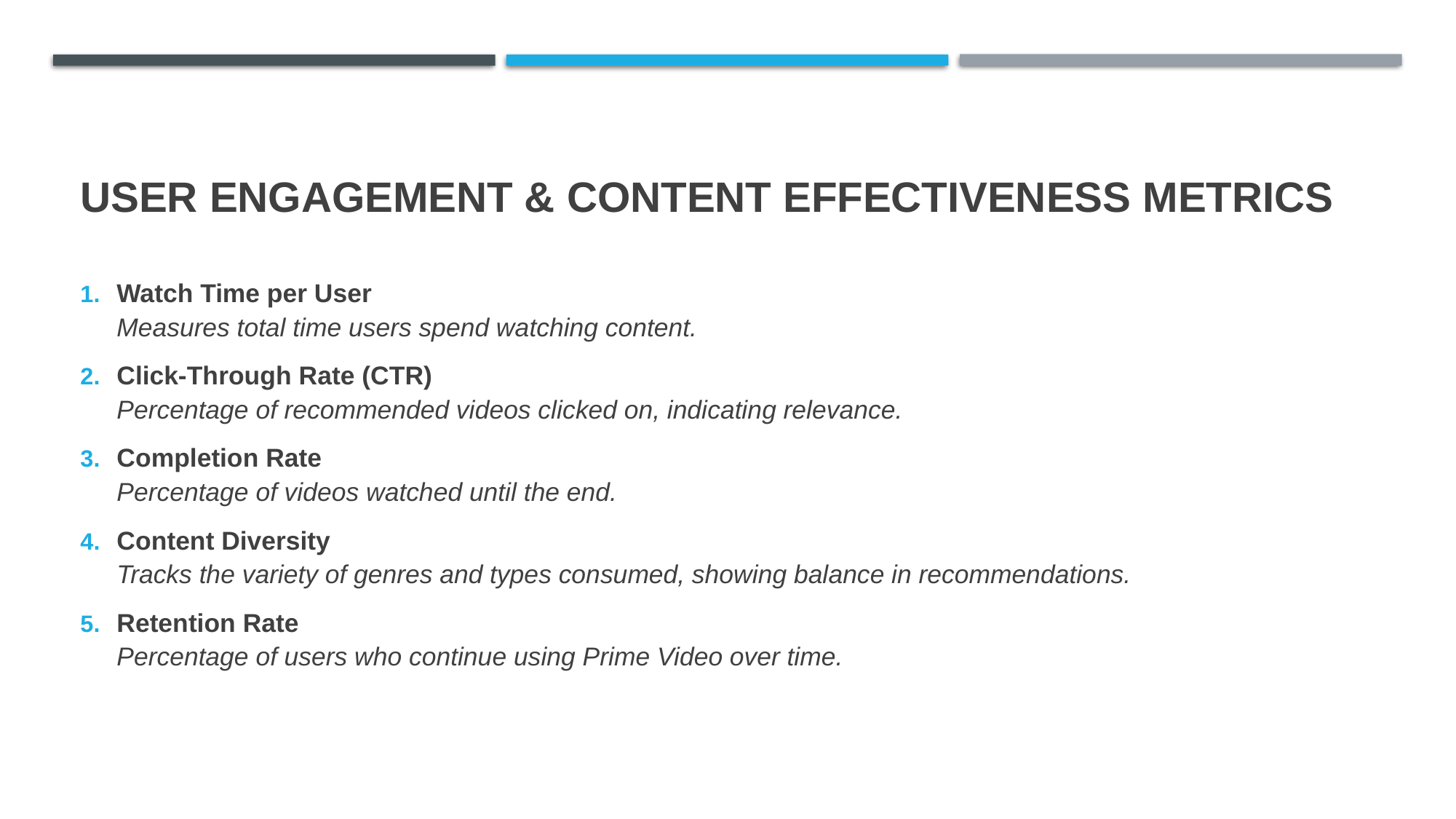

# User Engagement & Content Effectiveness Metrics
Watch Time per User
Measures total time users spend watching content.
Click-Through Rate (CTR)
Percentage of recommended videos clicked on, indicating relevance.
Completion Rate
Percentage of videos watched until the end.
Content Diversity
Tracks the variety of genres and types consumed, showing balance in recommendations.
Retention Rate
Percentage of users who continue using Prime Video over time.